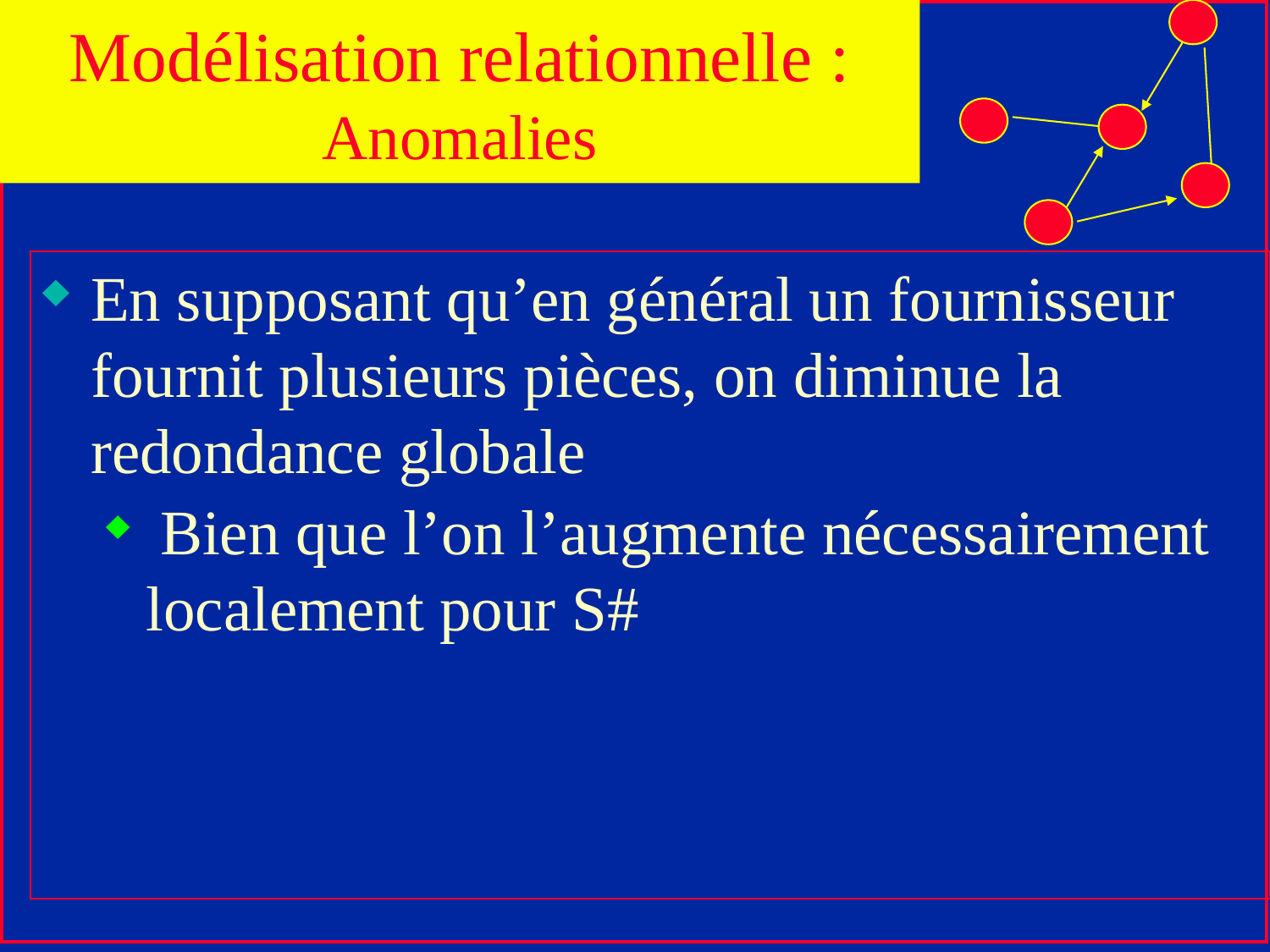

Modélisation relationnelle : Anomalies

En supposant qu’en général un fournisseur fournit plusieurs pièces, on diminue la redondance globale
 Bien que l’on l’augmente nécessairement localement pour S#